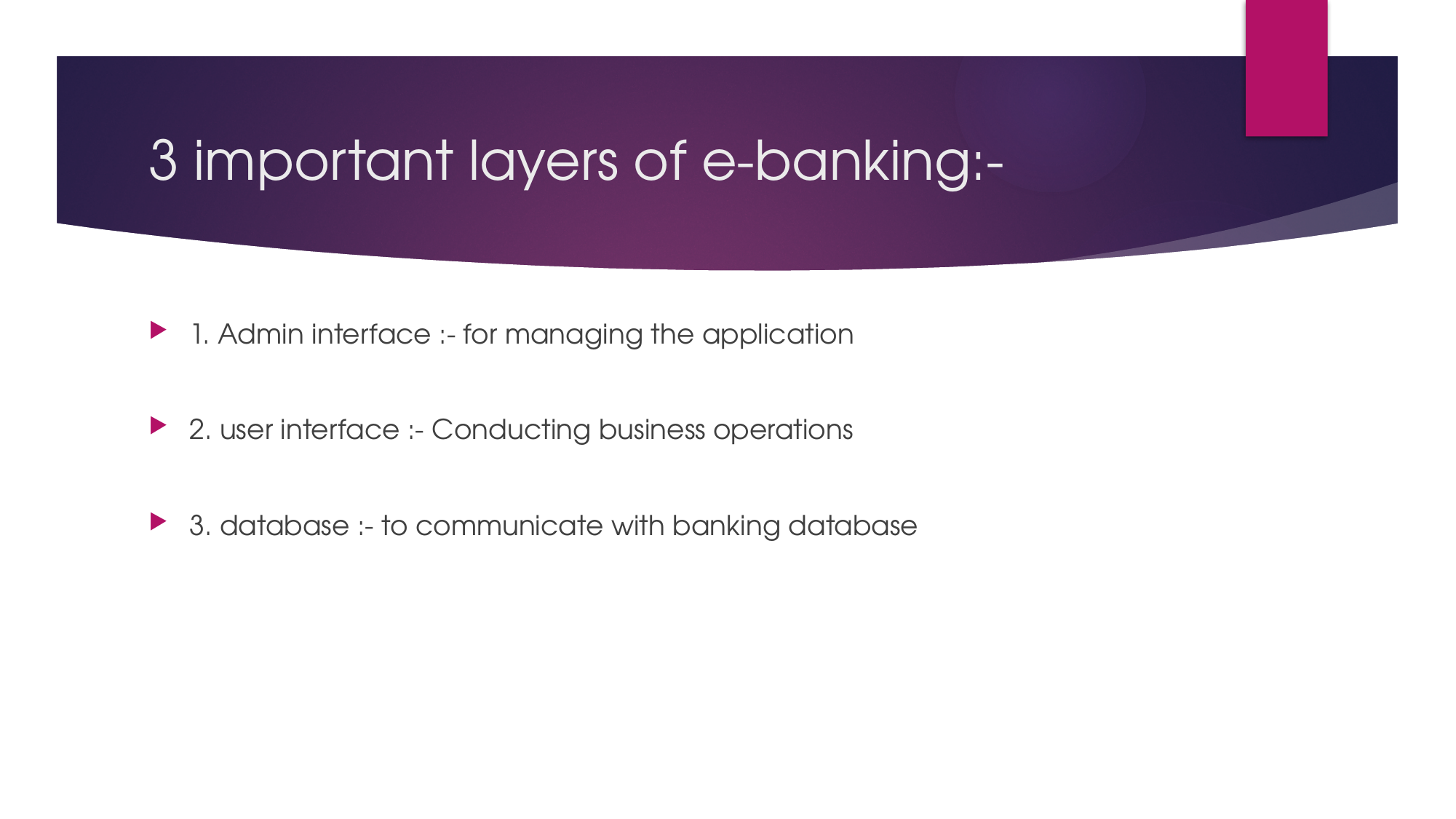

# 3 important layers of e-banking:-
1. Admin interface :- for managing the application

2. user interface :- Conducting business operations

3. database :- to communicate with banking database